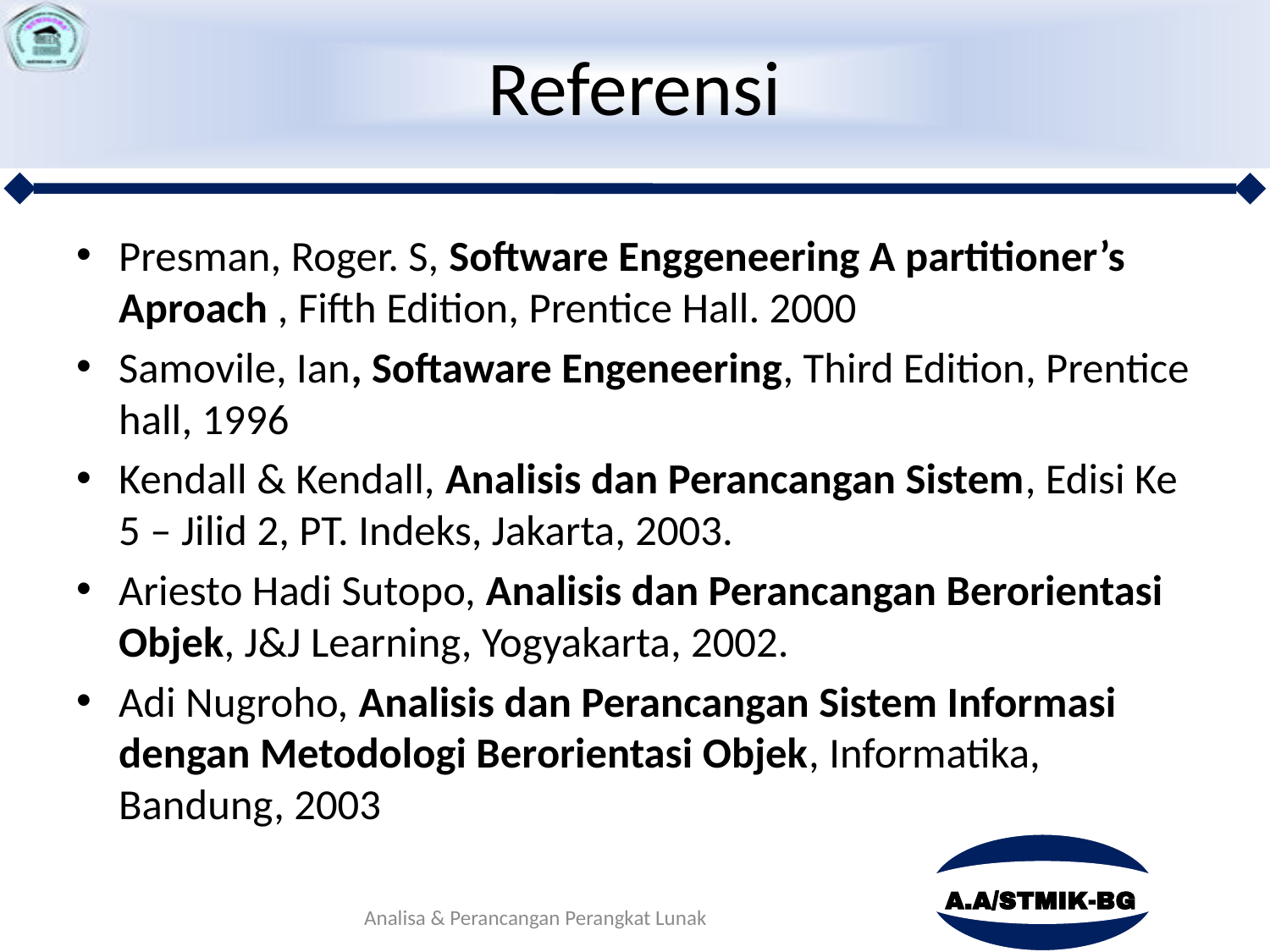

# Referensi
Presman, Roger. S, Software Enggeneering A partitioner’s Aproach , Fifth Edition, Prentice Hall. 2000
Samovile, Ian, Softaware Engeneering, Third Edition, Prentice hall, 1996
Kendall & Kendall, Analisis dan Perancangan Sistem, Edisi Ke 5 – Jilid 2, PT. Indeks, Jakarta, 2003.
Ariesto Hadi Sutopo, Analisis dan Perancangan Berorientasi Objek, J&J Learning, Yogyakarta, 2002.
Adi Nugroho, Analisis dan Perancangan Sistem Informasi dengan Metodologi Berorientasi Objek, Informatika, Bandung, 2003

Analisa & Perancangan Perangkat Lunak